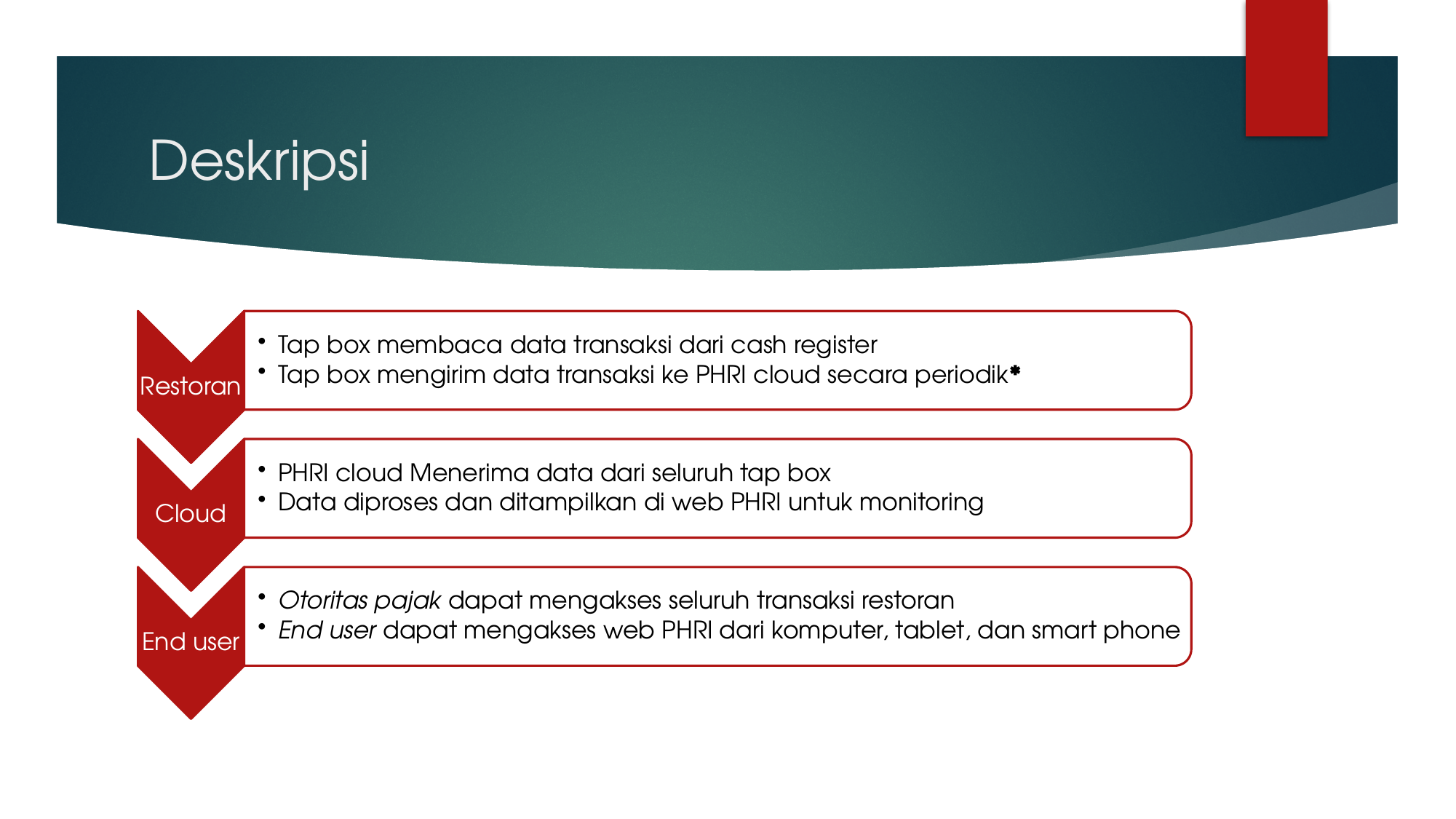

# Deskripsi
Restoran
Tap box membaca data transaksi dari cash register
Tap box mengirim data transaksi ke PHRI cloud secara periodik*
Cloud
PHRI cloud Menerima data dari seluruh tap box
Data diproses dan ditampilkan di web PHRI untuk monitoring
End user
Otoritas pajak dapat mengakses seluruh transaksi restoran
End user dapat mengakses web PHRI dari komputer, tablet, dan smart phone